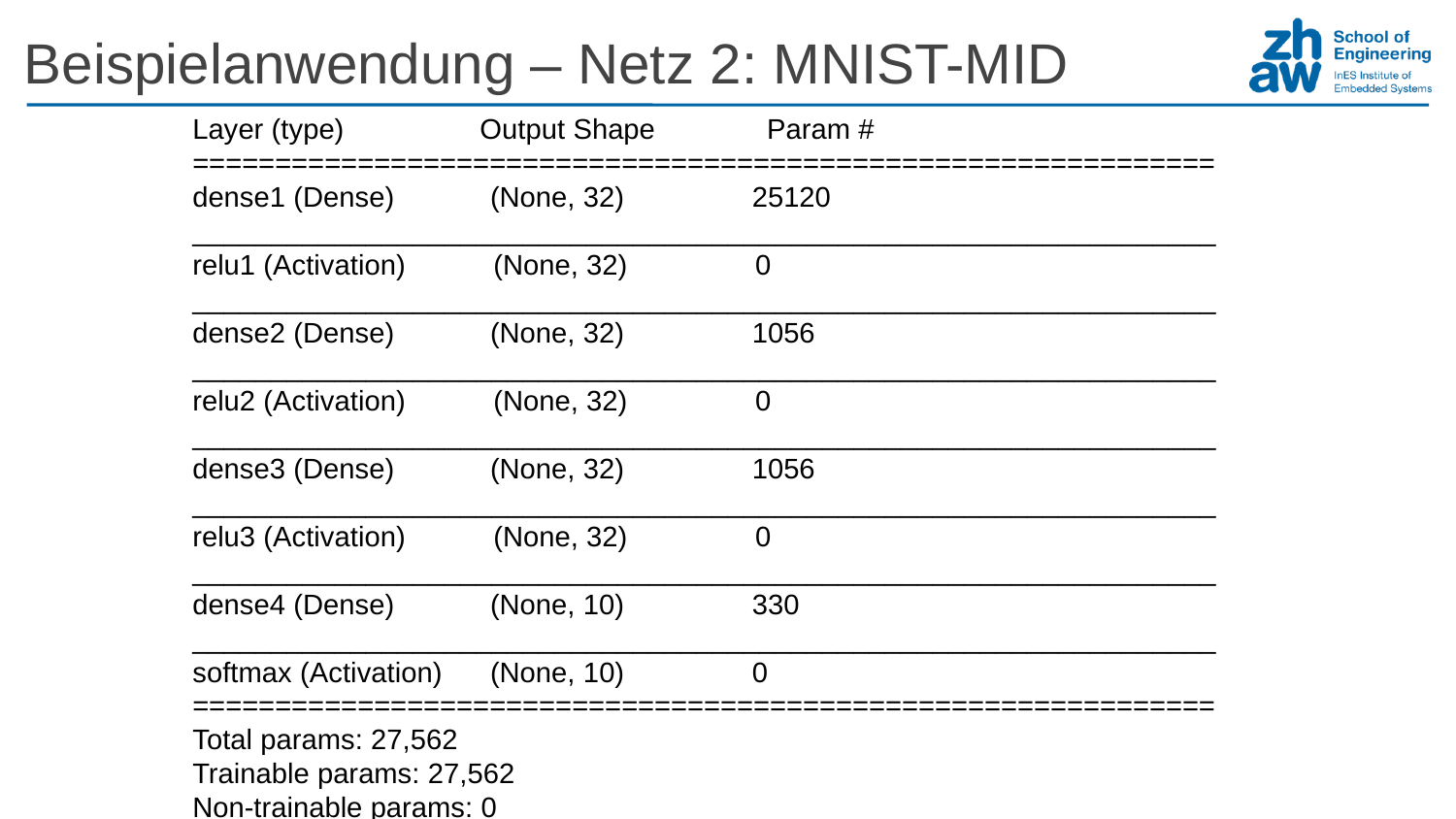

Beispielanwendung – Netz 2: MNIST-MID
Layer (type)                 Output Shape              Param #
==============================================================
dense1 (Dense)            (None, 32)                25120
_________________________________________________________________
relu1 (Activation)           (None, 32)                0
_________________________________________________________________
dense2 (Dense)            (None, 32)                1056
_________________________________________________________________
relu2 (Activation)           (None, 32)                0
_________________________________________________________________
dense3 (Dense)            (None, 32)                1056
_________________________________________________________________
relu3 (Activation)           (None, 32)                0
_________________________________________________________________
dense4 (Dense)            (None, 10)                330
_________________________________________________________________
softmax (Activation)      (None, 10)                0
==============================================================
Total params: 27,562
Trainable params: 27,562
Non-trainable params: 0